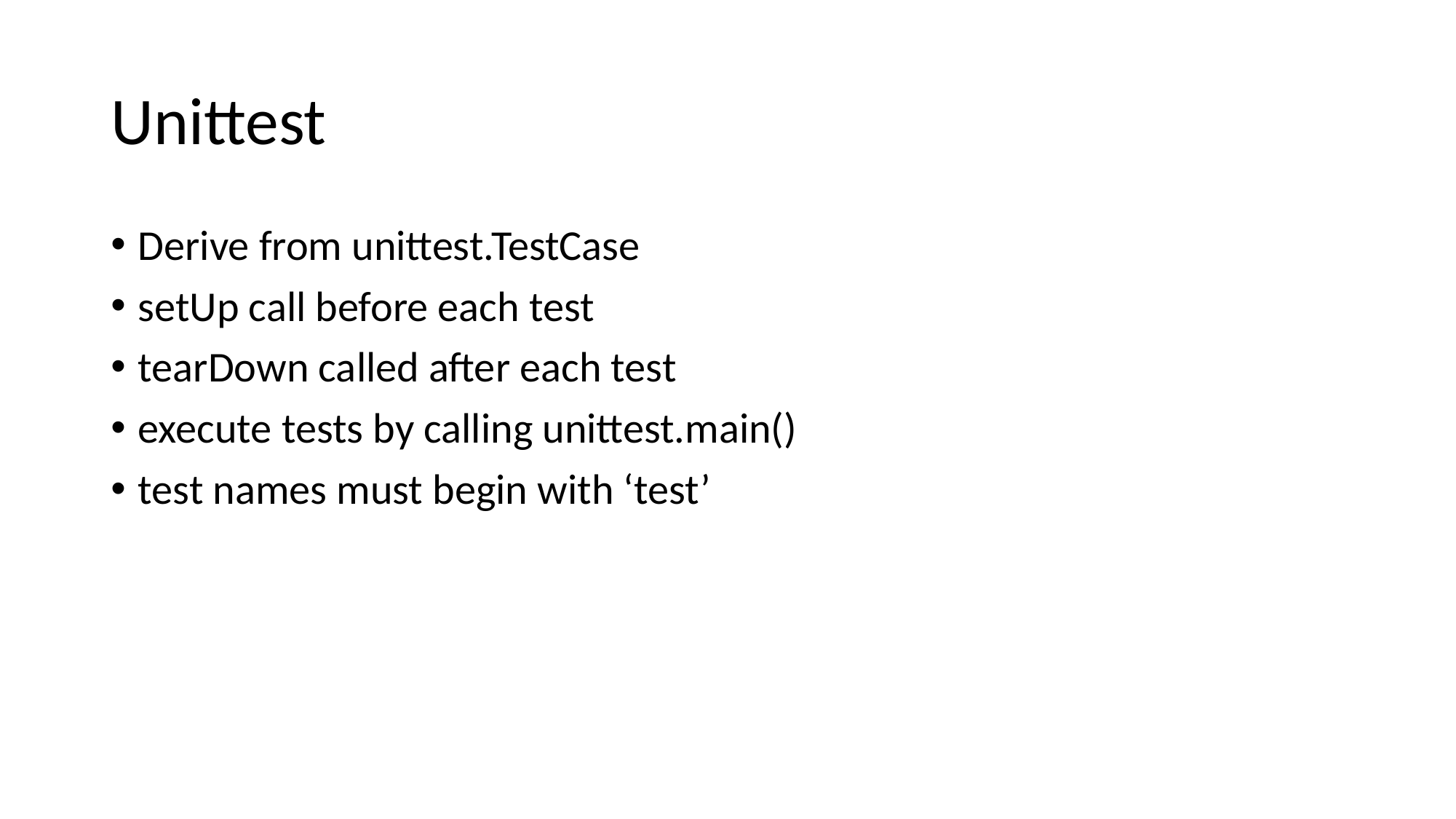

# Unittest
Derive from unittest.TestCase
setUp call before each test
tearDown called after each test
execute tests by calling unittest.main()
test names must begin with ‘test’